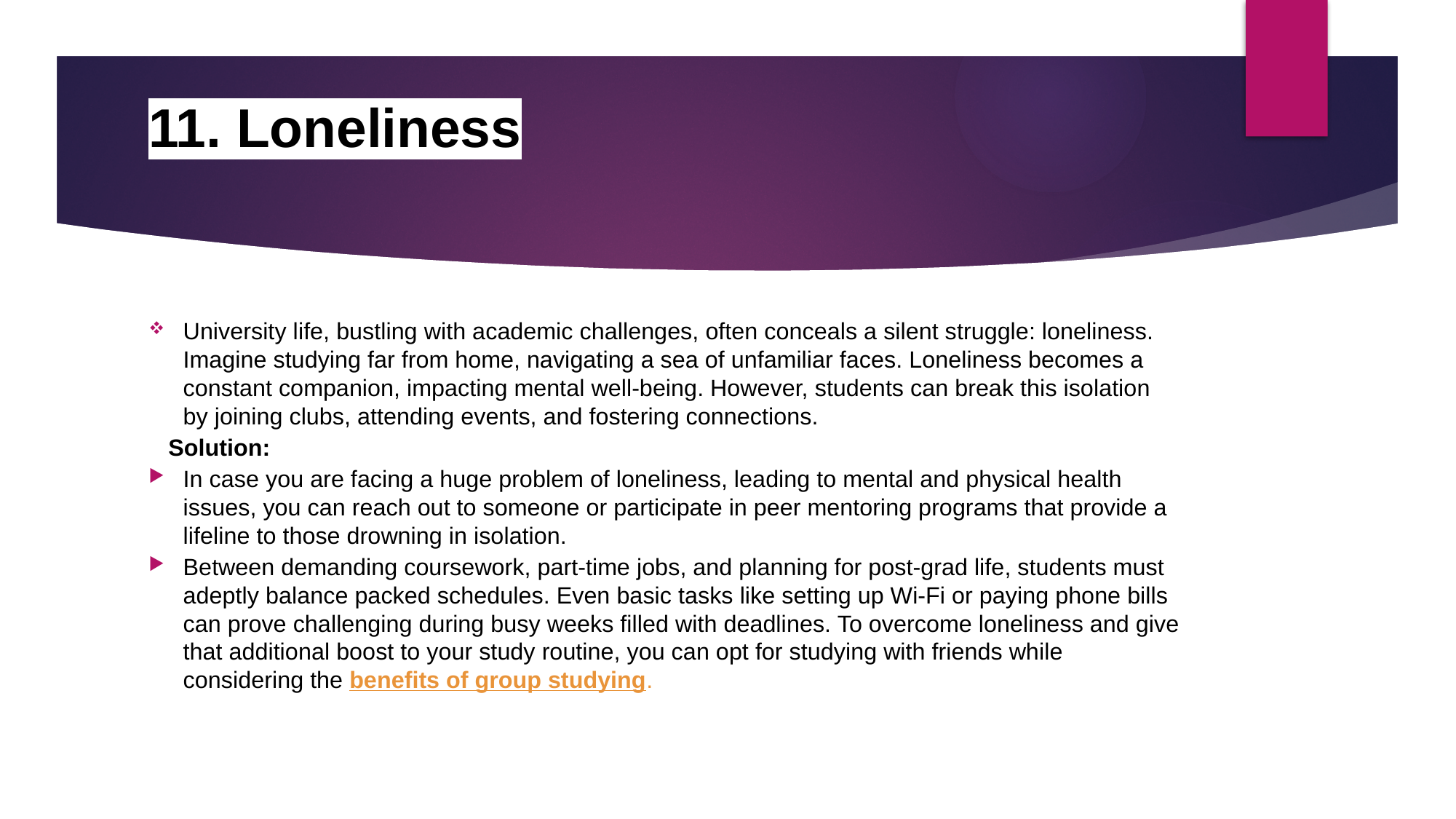

# 11. Loneliness
University life, bustling with academic challenges, often conceals a silent struggle: loneliness. Imagine studying far from home, navigating a sea of unfamiliar faces. Loneliness becomes a constant companion, impacting mental well-being. However, students can break this isolation by joining clubs, attending events, and fostering connections.
   Solution:
In case you are facing a huge problem of loneliness, leading to mental and physical health issues, you can reach out to someone or participate in peer mentoring programs that provide a lifeline to those drowning in isolation.
Between demanding coursework, part-time jobs, and planning for post-grad life, students must adeptly balance packed schedules. Even basic tasks like setting up Wi-Fi or paying phone bills can prove challenging during busy weeks filled with deadlines. To overcome loneliness and give that additional boost to your study routine, you can opt for studying with friends while considering the benefits of group studying.